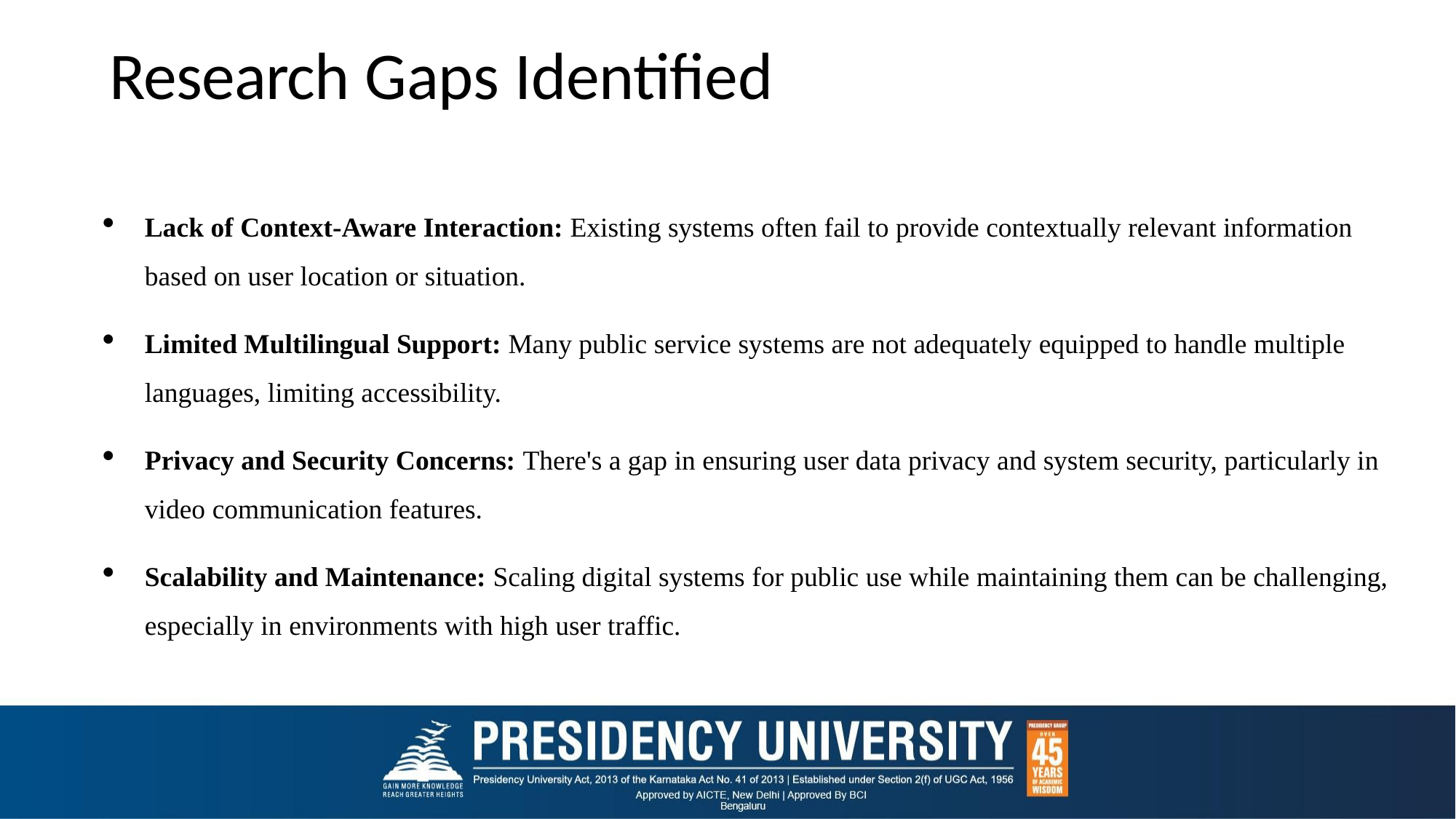

# Research Gaps Identified
Lack of Context-Aware Interaction: Existing systems often fail to provide contextually relevant information based on user location or situation.
Limited Multilingual Support: Many public service systems are not adequately equipped to handle multiple languages, limiting accessibility.
Privacy and Security Concerns: There's a gap in ensuring user data privacy and system security, particularly in video communication features.
Scalability and Maintenance: Scaling digital systems for public use while maintaining them can be challenging, especially in environments with high user traffic.